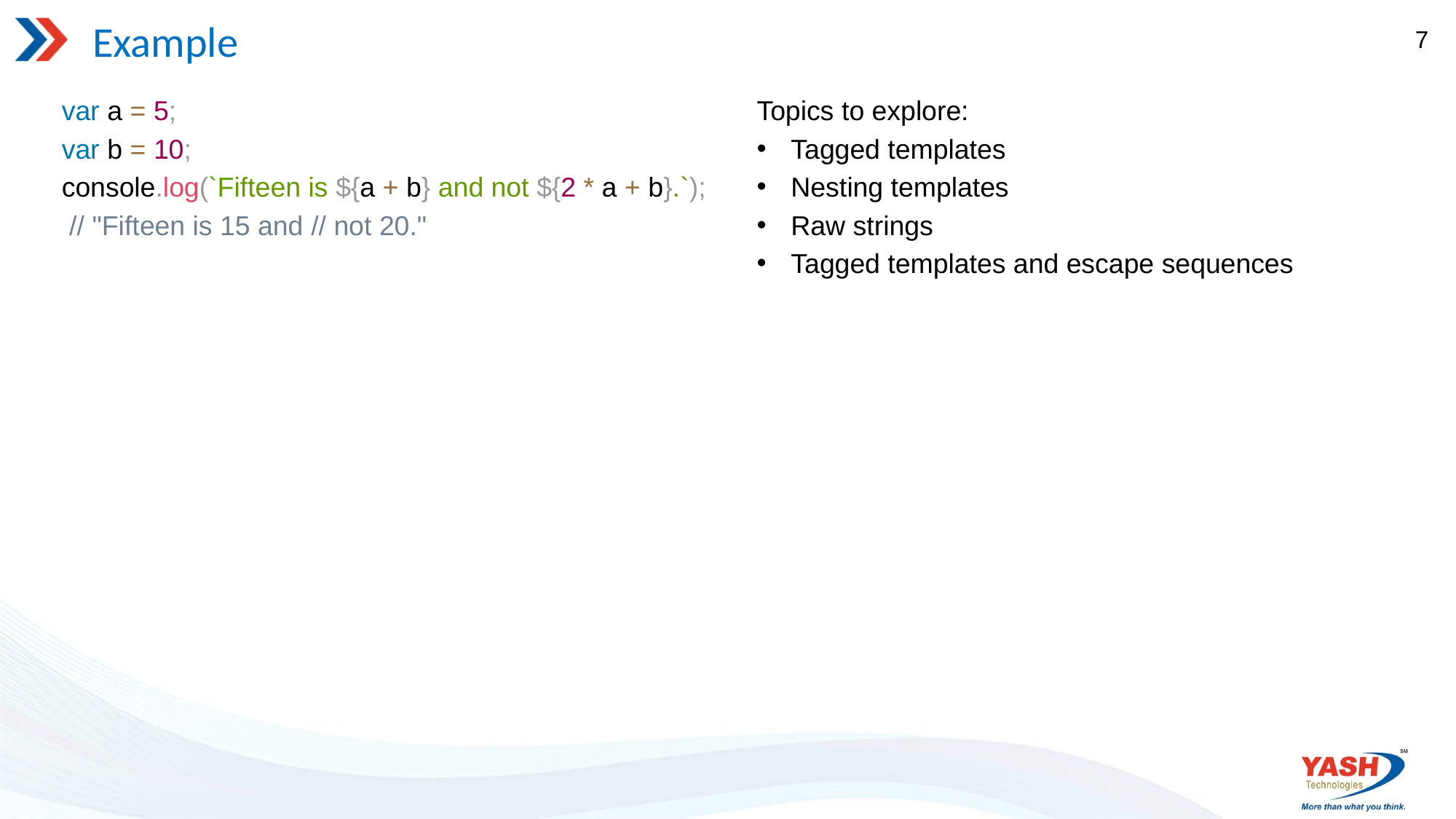

# Example
7
var a = 5;
var b = 10;
console.log(`Fifteen is ${a + b} and not ${2 * a + b}.`);
 // "Fifteen is 15 and // not 20."
Topics to explore:
Tagged templates
Nesting templates
Raw strings
Tagged templates and escape sequences